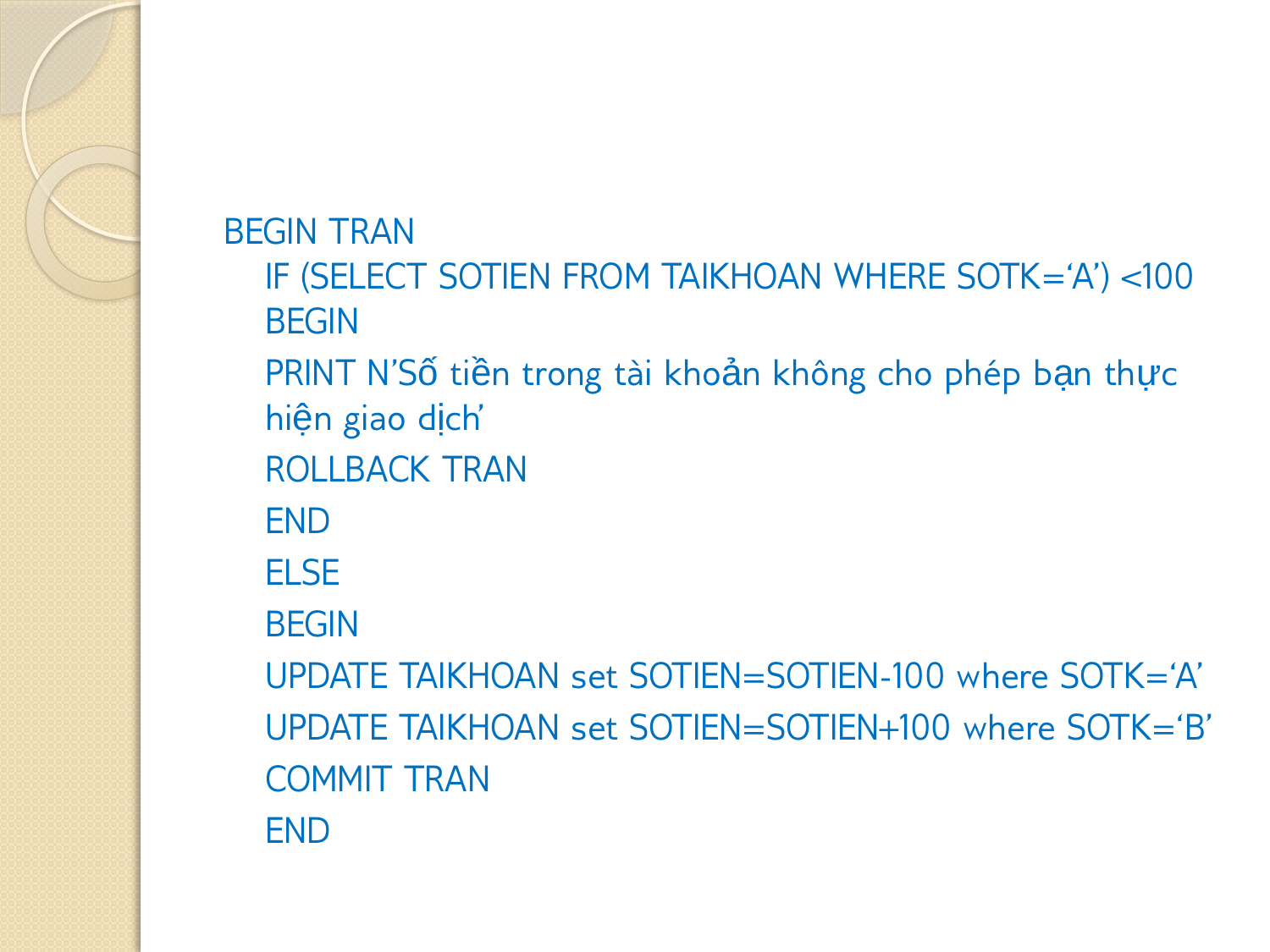

#
BEGIN TRAN
IF (SELECT SOTIEN FROM TAIKHOAN WHERE SOTK=‘A’) <100
BEGIN
 	PRINT N’Số tiền trong tài khoản không cho phép bạn thực hiện giao dịch’
	ROLLBACK TRAN
	END
	ELSE
	BEGIN
	UPDATE TAIKHOAN set SOTIEN=SOTIEN-100 where SOTK=‘A’
	UPDATE TAIKHOAN set SOTIEN=SOTIEN+100 where SOTK=‘B’
	COMMIT TRAN
	END